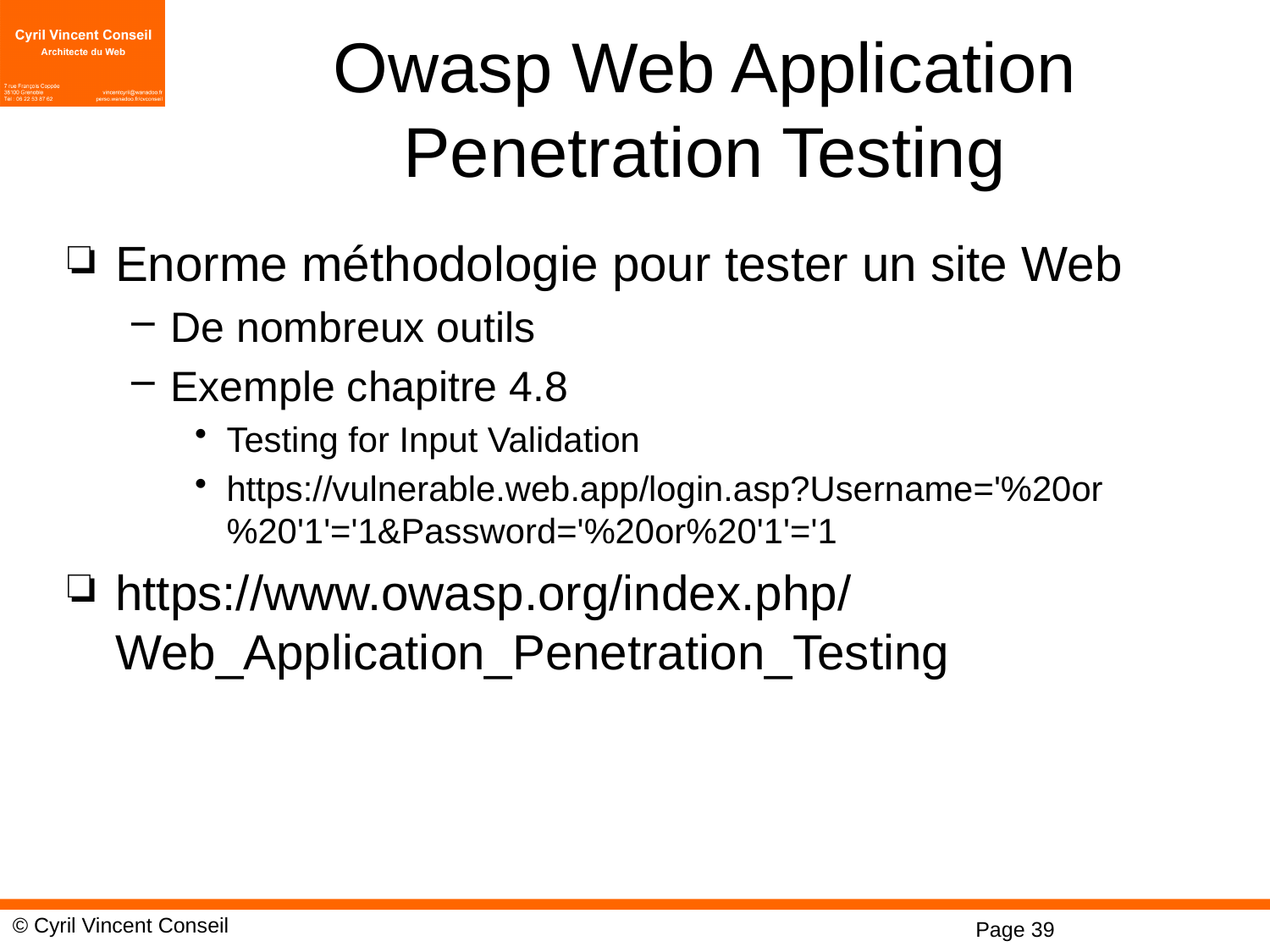

# Owasp Web Application Penetration Testing
Enorme méthodologie pour tester un site Web
De nombreux outils
Exemple chapitre 4.8
Testing for Input Validation
https://vulnerable.web.app/login.asp?Username='%20or%20'1'='1&Password='%20or%20'1'='1
https://www.owasp.org/index.php/Web_Application_Penetration_Testing